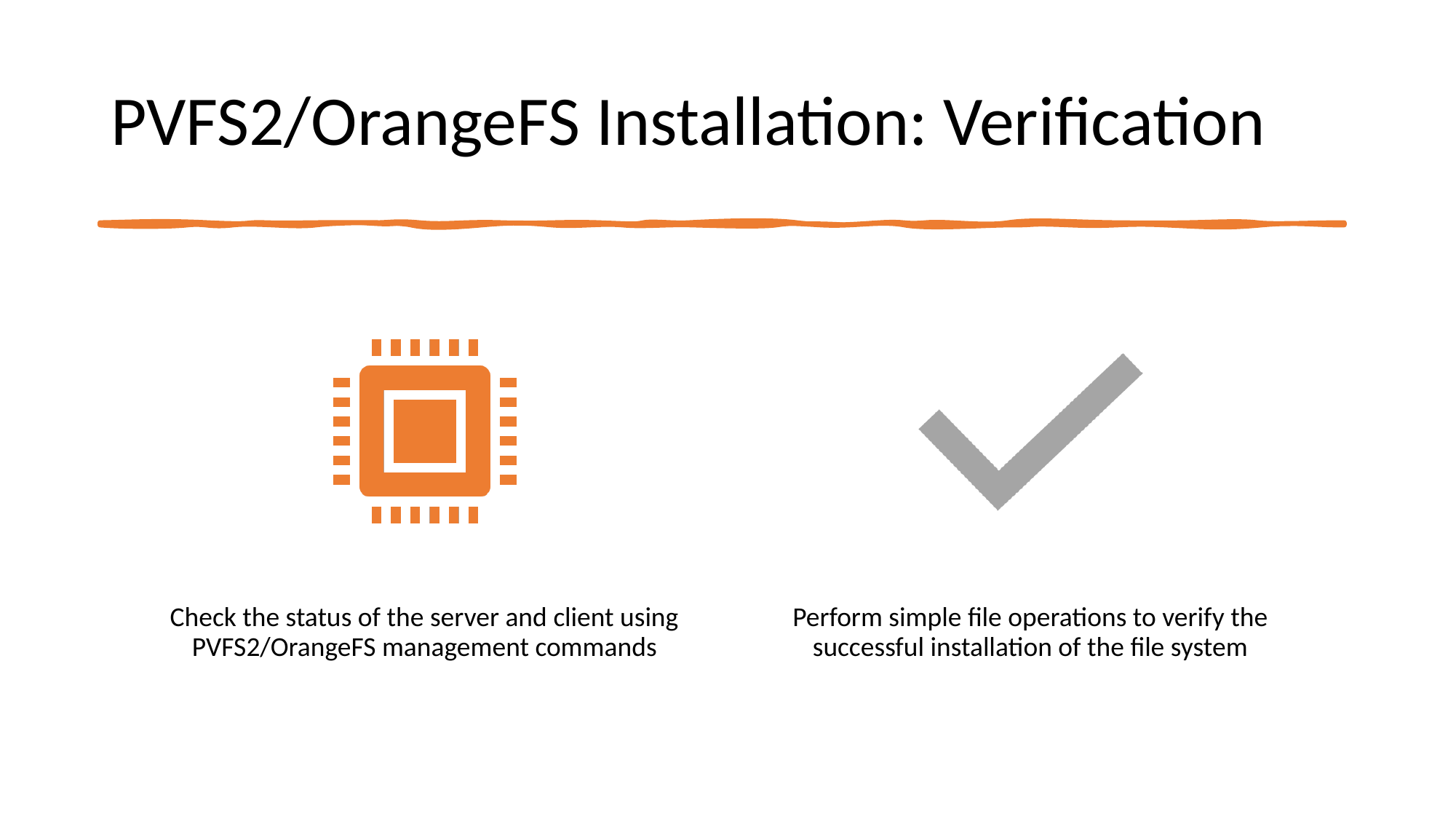

# PVFS2/OrangeFS Installation: Verification

Check the status of the server and client using PVFS2/OrangeFS management commands
Perform simple file operations to verify the successful installation of the file system